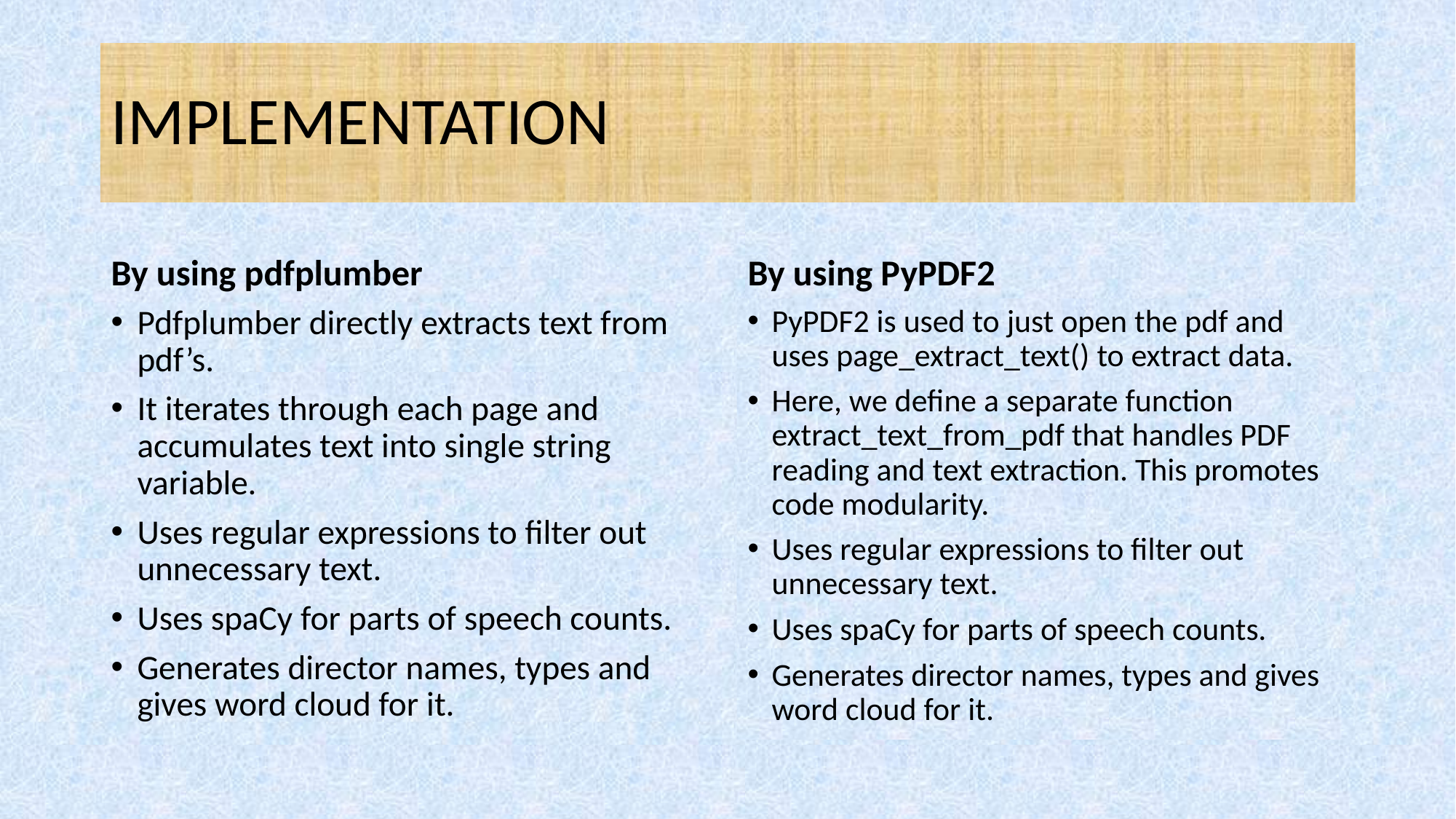

# IMPLEMENTATION
By using pdfplumber
By using PyPDF2
Pdfplumber directly extracts text from pdf’s.
It iterates through each page and accumulates text into single string variable.
Uses regular expressions to filter out unnecessary text.
Uses spaCy for parts of speech counts.
Generates director names, types and gives word cloud for it.
PyPDF2 is used to just open the pdf and uses page_extract_text() to extract data.
Here, we define a separate function extract_text_from_pdf that handles PDF reading and text extraction. This promotes code modularity.
Uses regular expressions to filter out unnecessary text.
Uses spaCy for parts of speech counts.
Generates director names, types and gives word cloud for it.